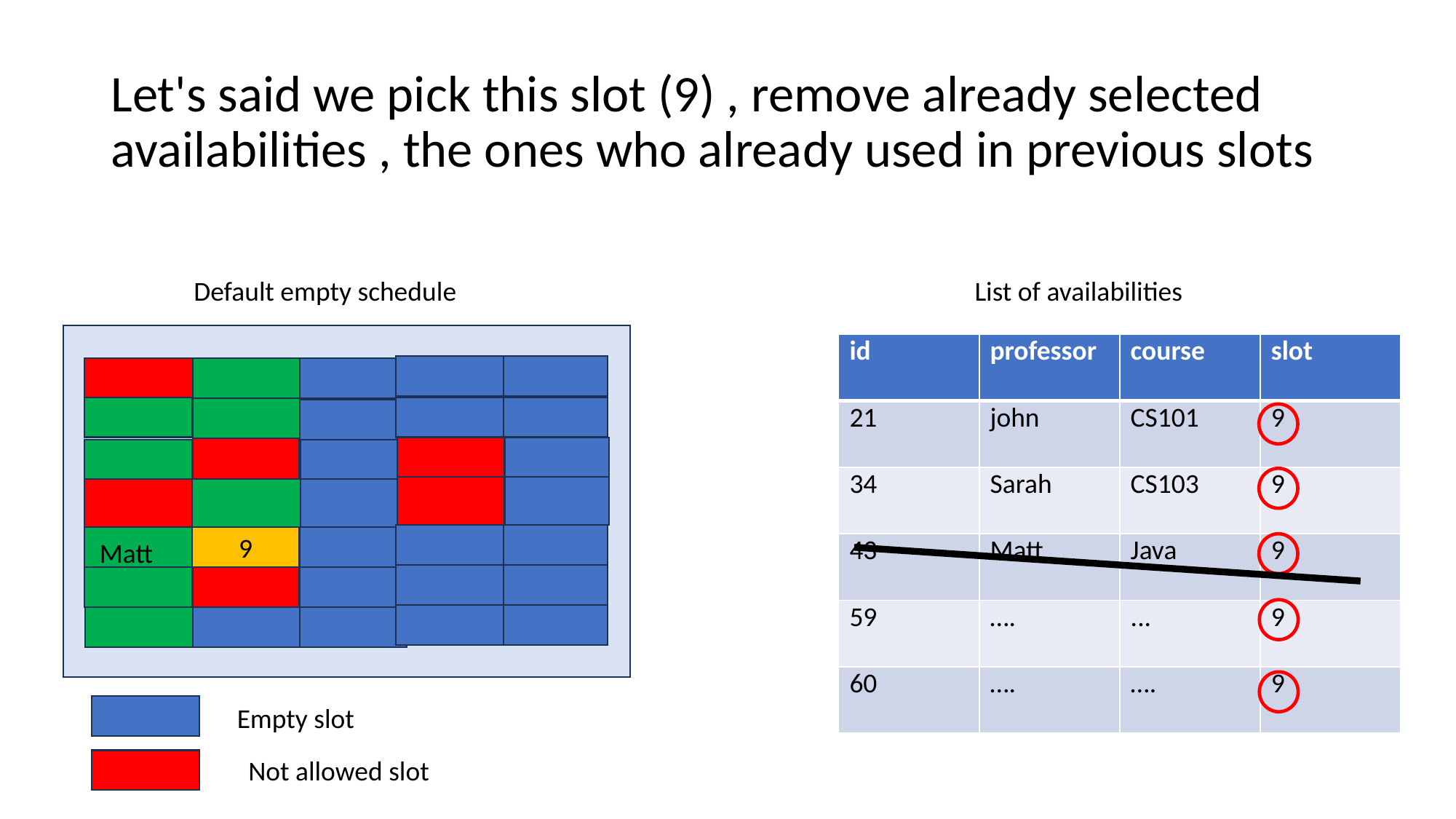

# Let's said we pick this slot (9) , remove already selected availabilities , the ones who already used in previous slots
Default empty schedule
List of availabilities

| id | professor | course | slot |
| --- | --- | --- | --- |
| 21 | john | CS101 | 9 |
| 34 | Sarah | CS103 | 9 |
| 43 | Matt | Java | 9 |
| 59 | …. | ... | 9 |
| 60 | …. | …. | 9 |

9

Matt

Empty slot
Not allowed slot